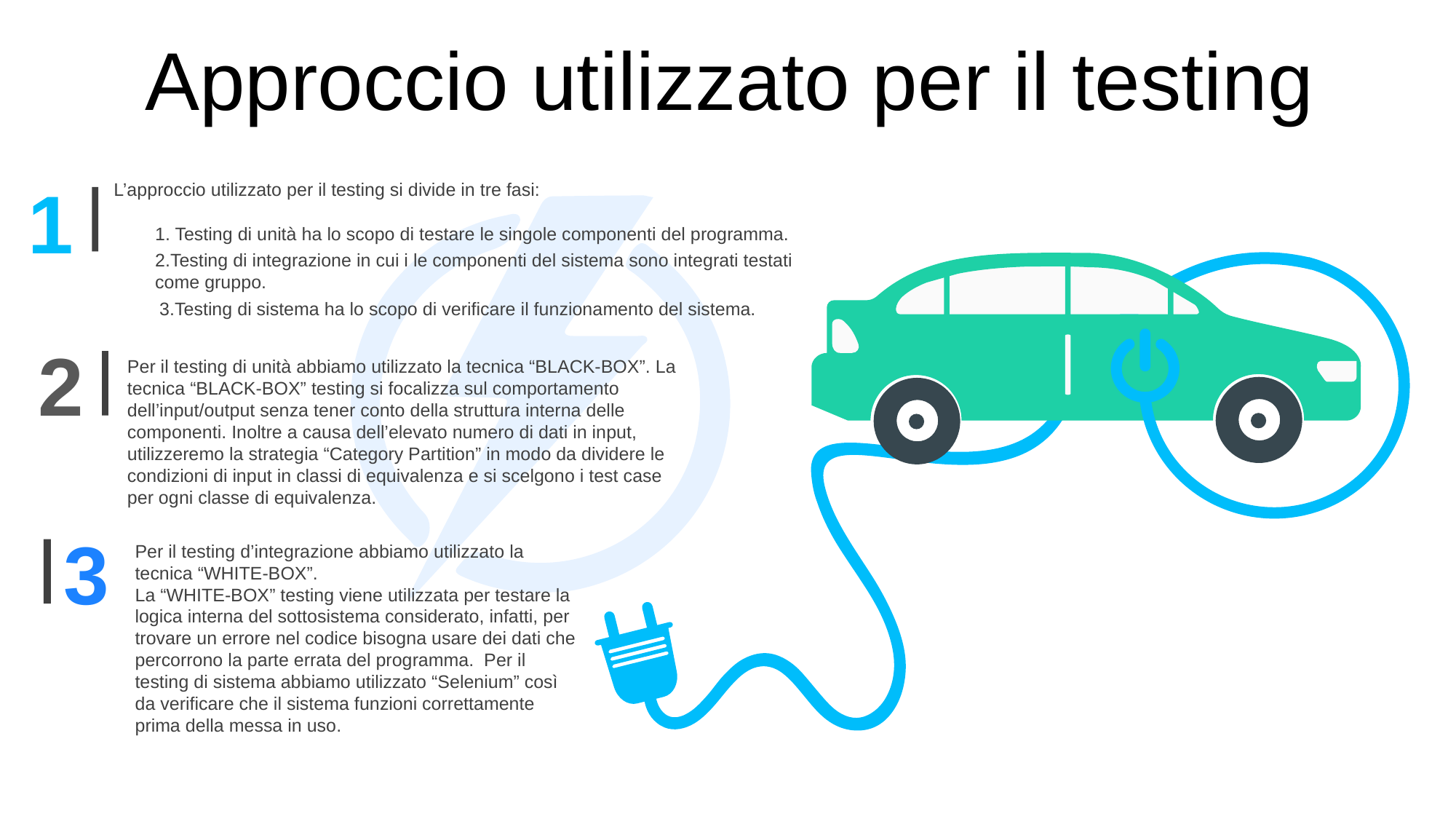

Approccio utilizzato per il testing
1
L’approccio utilizzato per il testing si divide in tre fasi:

1. Testing di unità ha lo scopo di testare le singole componenti del programma.
2.Testing di integrazione in cui i le componenti del sistema sono integrati testati come gruppo.

3.Testing di sistema ha lo scopo di verificare il funzionamento del sistema.

2
Per il testing di unità abbiamo utilizzato la tecnica “BLACK-BOX”. La tecnica “BLACK-BOX” testing si focalizza sul comportamento dell’input/output senza tener conto della struttura interna delle componenti. Inoltre a causa dell’elevato numero di dati in input, utilizzeremo la strategia “Category Partition” in modo da dividere le condizioni di input in classi di equivalenza e si scelgono i test case per ogni classe di equivalenza.

3
Per il testing d’integrazione abbiamo utilizzato la tecnica “WHITE-BOX”.
La “WHITE-BOX” testing viene utilizzata per testare la logica interna del sottosistema considerato, infatti, per trovare un errore nel codice bisogna usare dei dati che percorrono la parte errata del programma.  Per il testing di sistema abbiamo utilizzato “Selenium” così da verificare che il sistema funzioni correttamente prima della messa in uso.